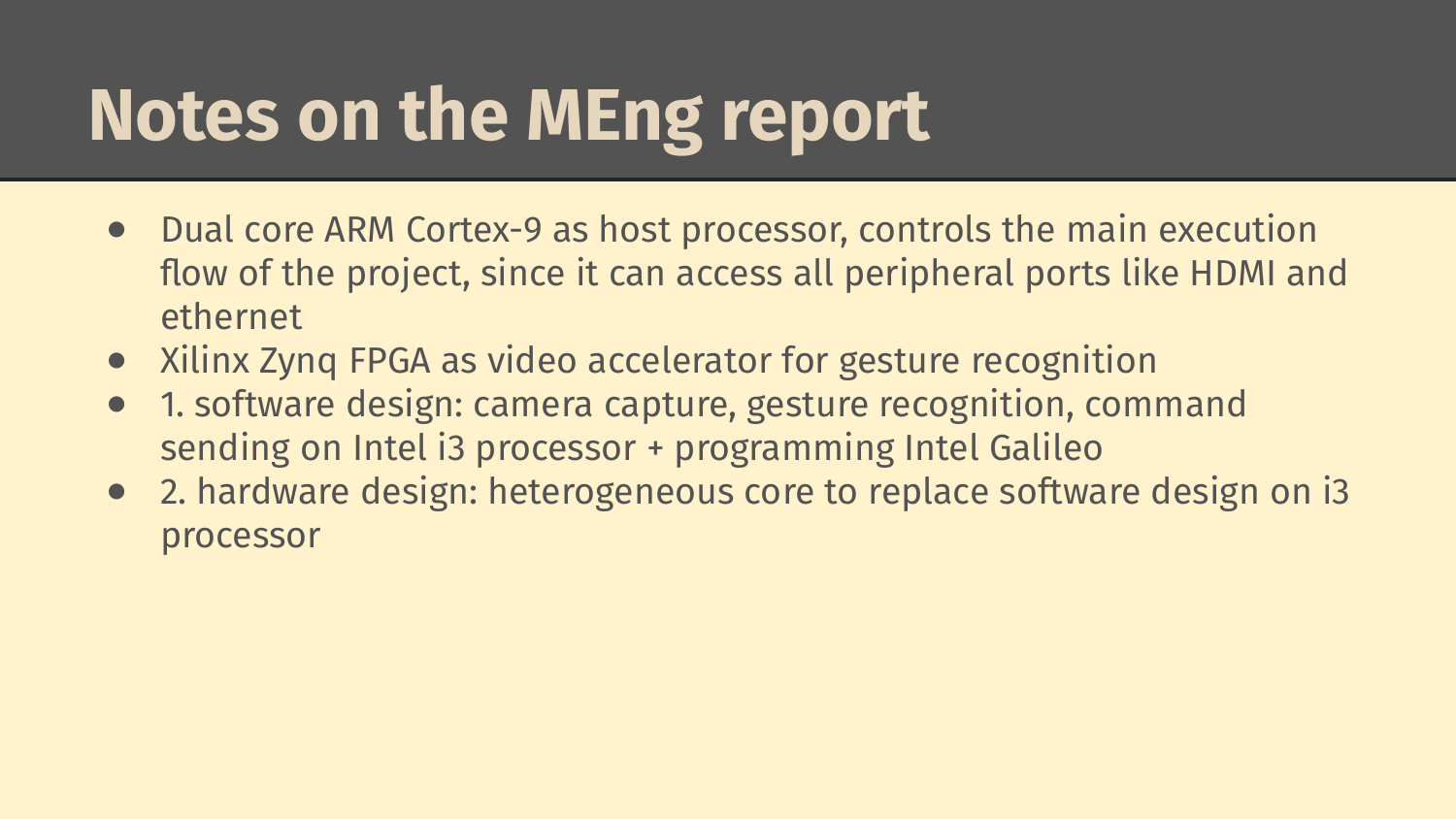

# Notes on the MEng report
Dual core ARM Cortex-9 as host processor, controls the main execution flow of the project, since it can access all peripheral ports like HDMI and ethernet
Xilinx Zynq FPGA as video accelerator for gesture recognition
1. software design: camera capture, gesture recognition, command sending on Intel i3 processor + programming Intel Galileo
2. hardware design: heterogeneous core to replace software design on i3 processor